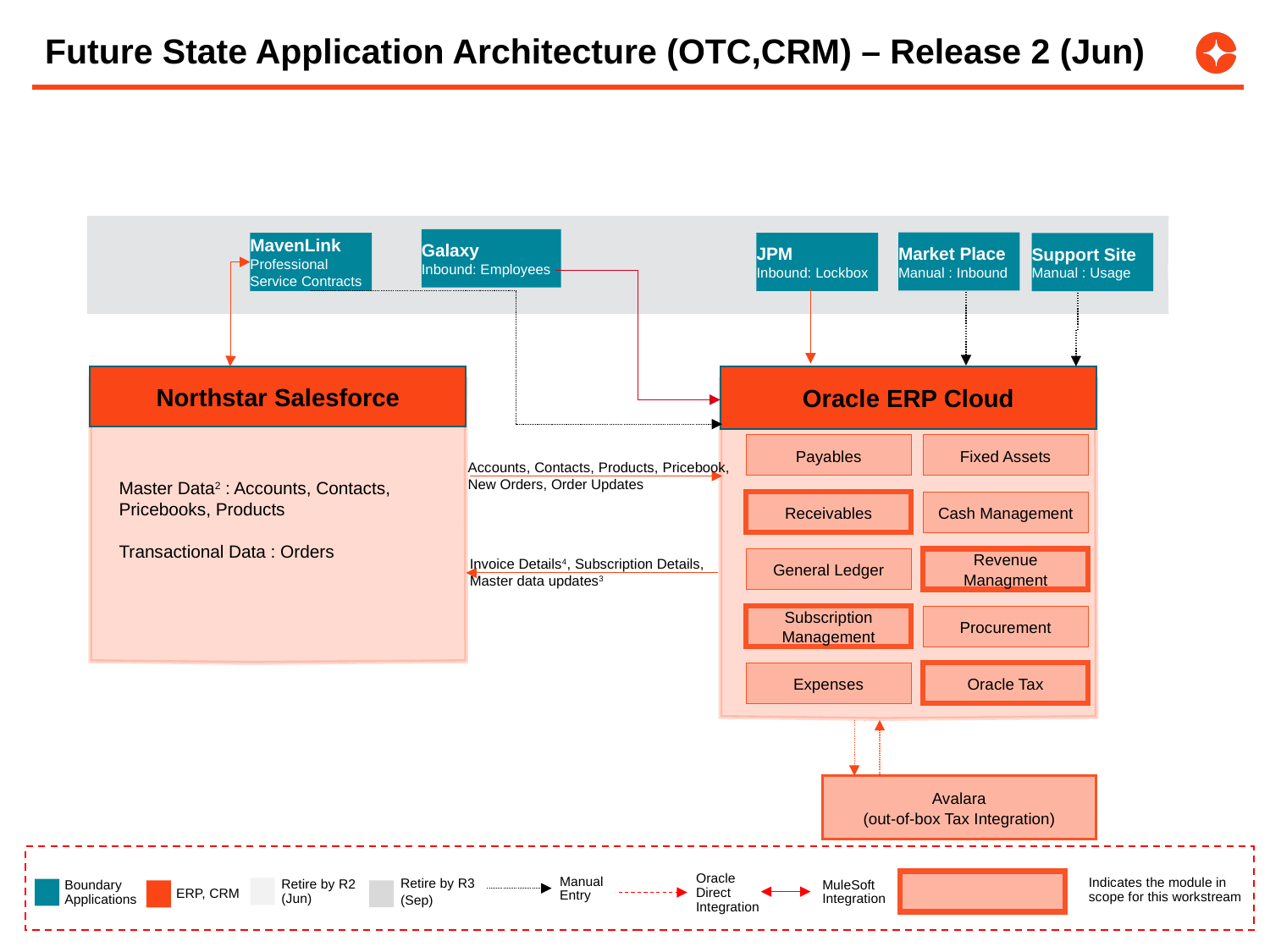

# Future State Application Architecture (OTC,CRM) – Release 2 (Jun)

Galaxy
Inbound: Employees
Market Place
Manual : Inbound
MavenLink
Professional Service Contracts
JPM
Inbound: Lockbox
Support Site
Manual : Usage
Northstar Salesforce

Oracle ERP Cloud

Payables
Fixed Assets
Accounts, Contacts, Products, Pricebook, New Orders, Order Updates
Master Data2 : Accounts, Contacts, Pricebooks, Products

Transactional Data : Orders

Receivables
Cash Management
General Ledger
Revenue Managment
Invoice Details4, Subscription Details,
Master data updates3
Subscription Management
Procurement
Expenses
Oracle Tax
Avalara
(out-of-box Tax Integration)

Manual Entry
Oracle Direct Integration

Indicates the module in scope for this workstream
Retire by R3
(Sep)

Retire by R2 (Jun)

MuleSoft Integration
Boundary Applications

ERP, CRM